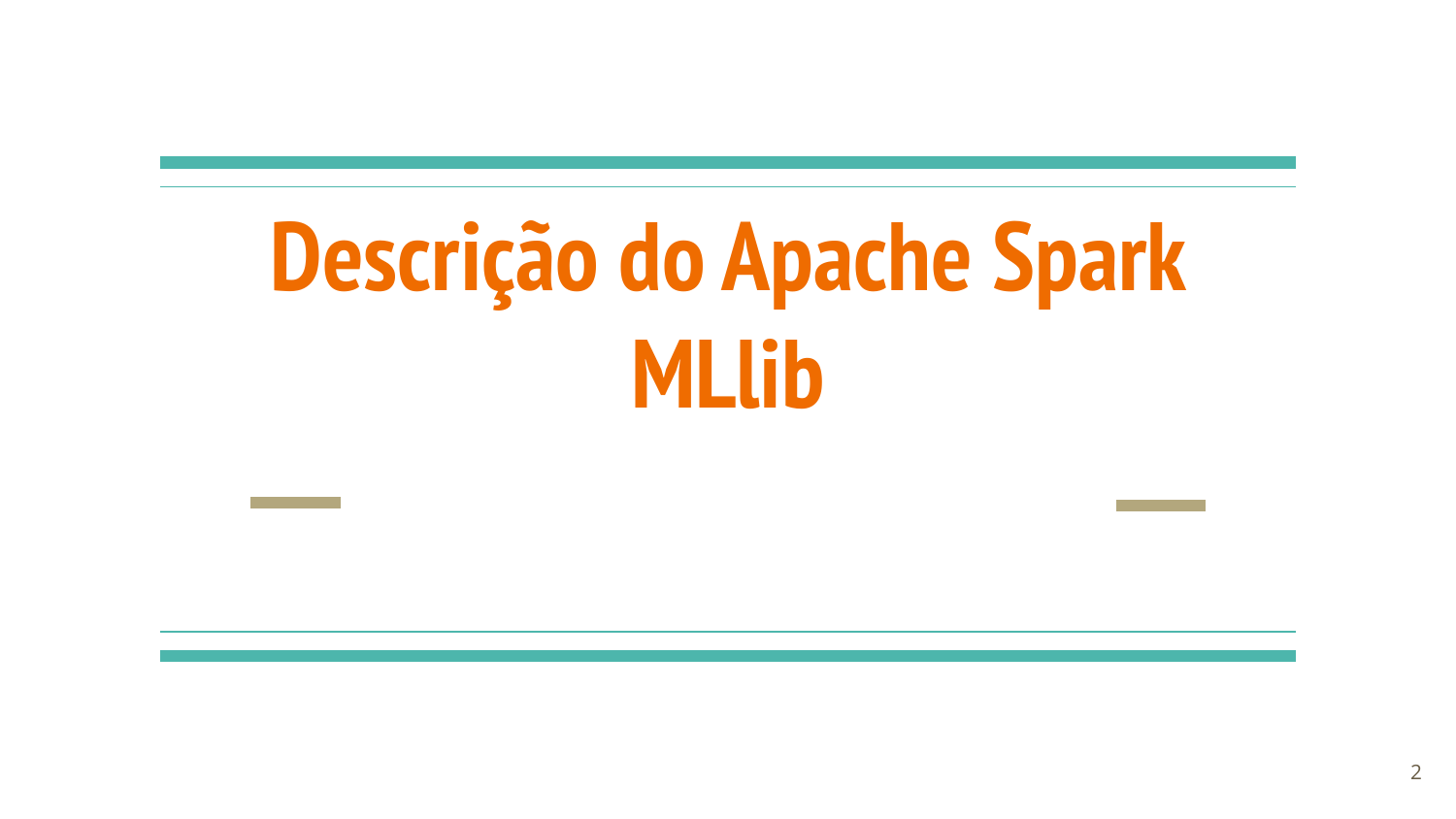

# Descrição do Apache Spark MLlib
2